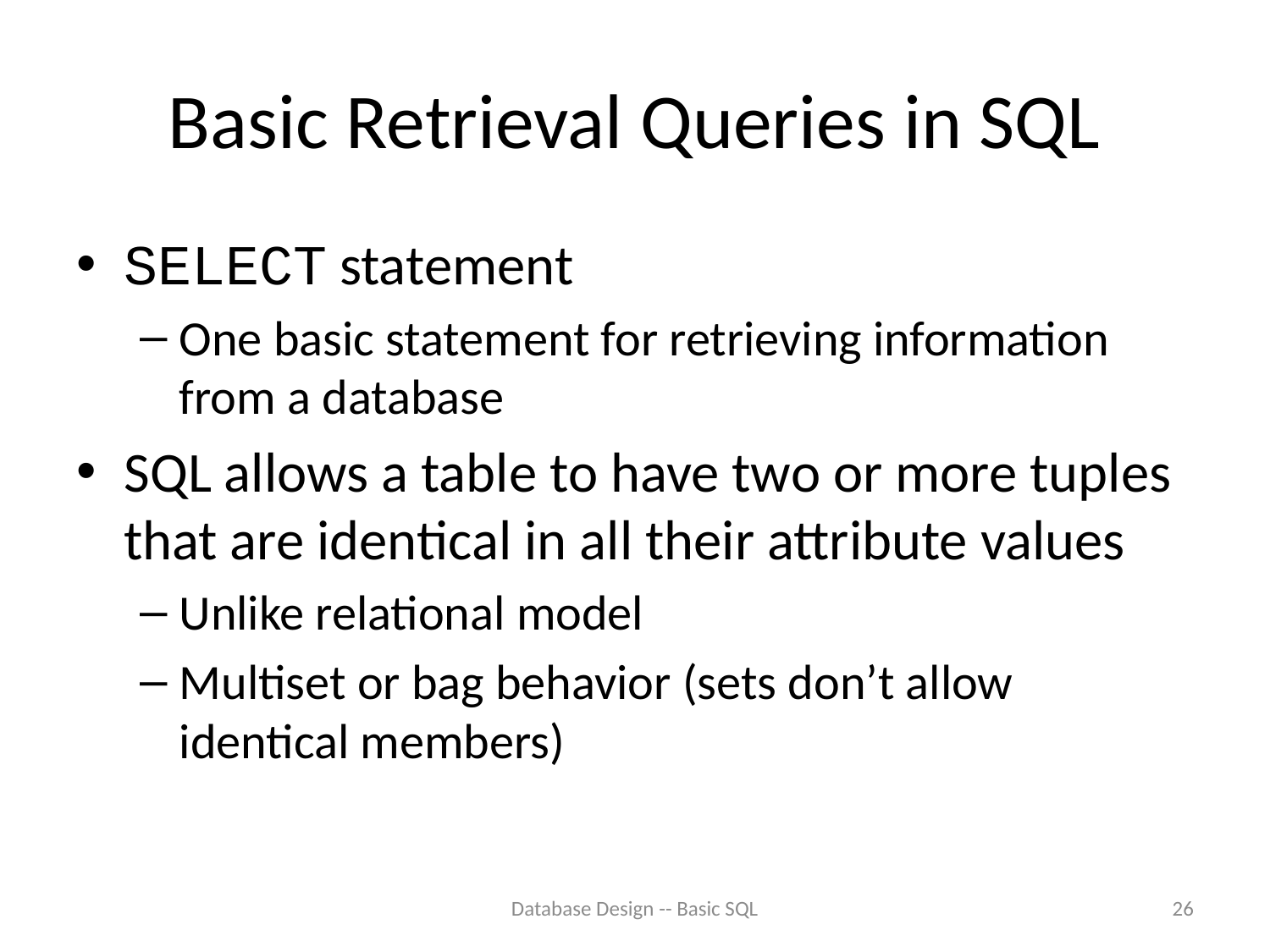

# Basic Retrieval Queries in SQL
SELECT statement
One basic statement for retrieving information from a database
SQL allows a table to have two or more tuples that are identical in all their attribute values
Unlike relational model
Multiset or bag behavior (sets don’t allow identical members)

Database Design -- Basic SQL
26